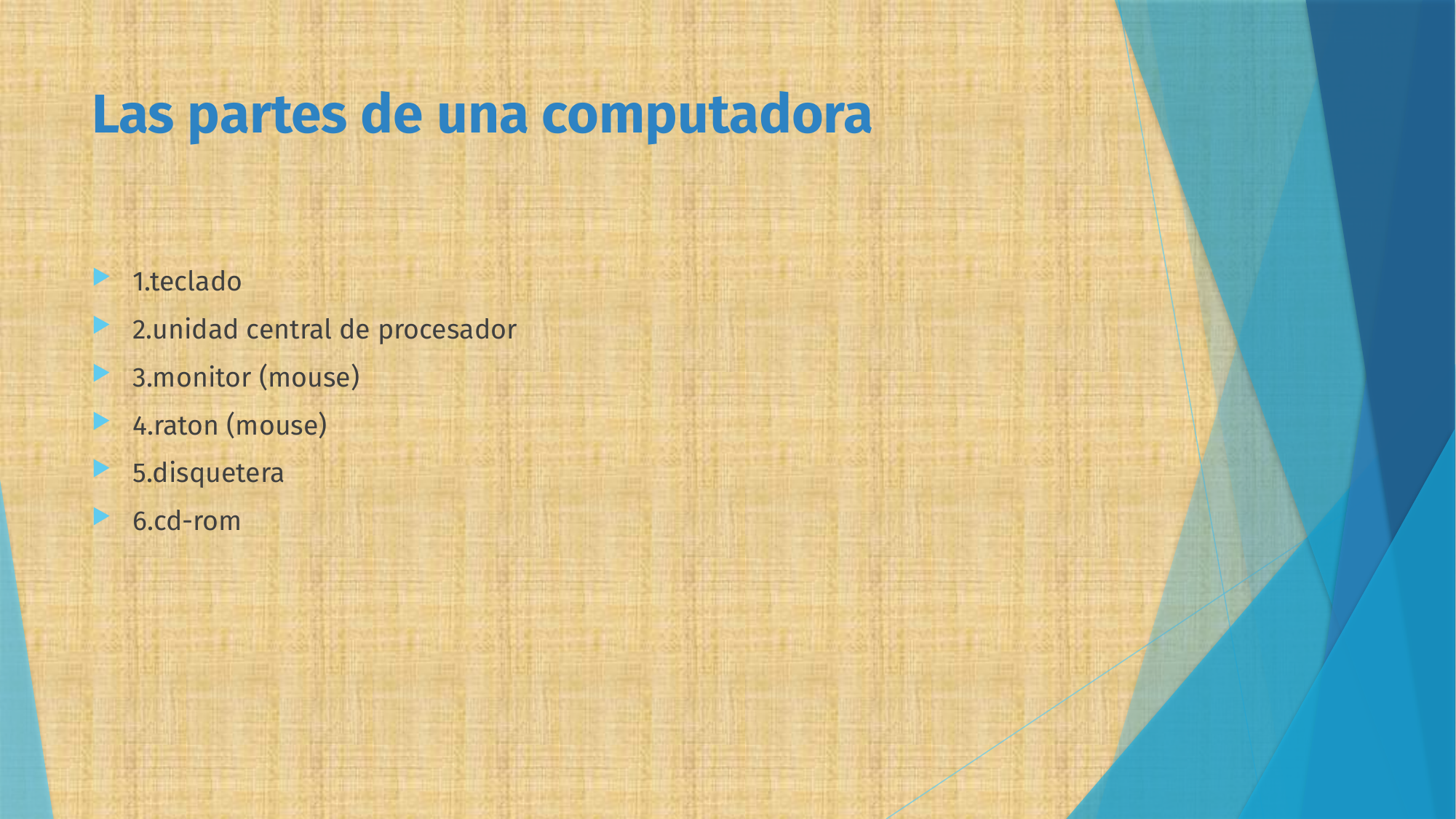

# Las partes de una computadora
1.teclado
2.unidad central de procesador
3.monitor (mouse)
4.raton (mouse)
5.disquetera
6.cd-rom